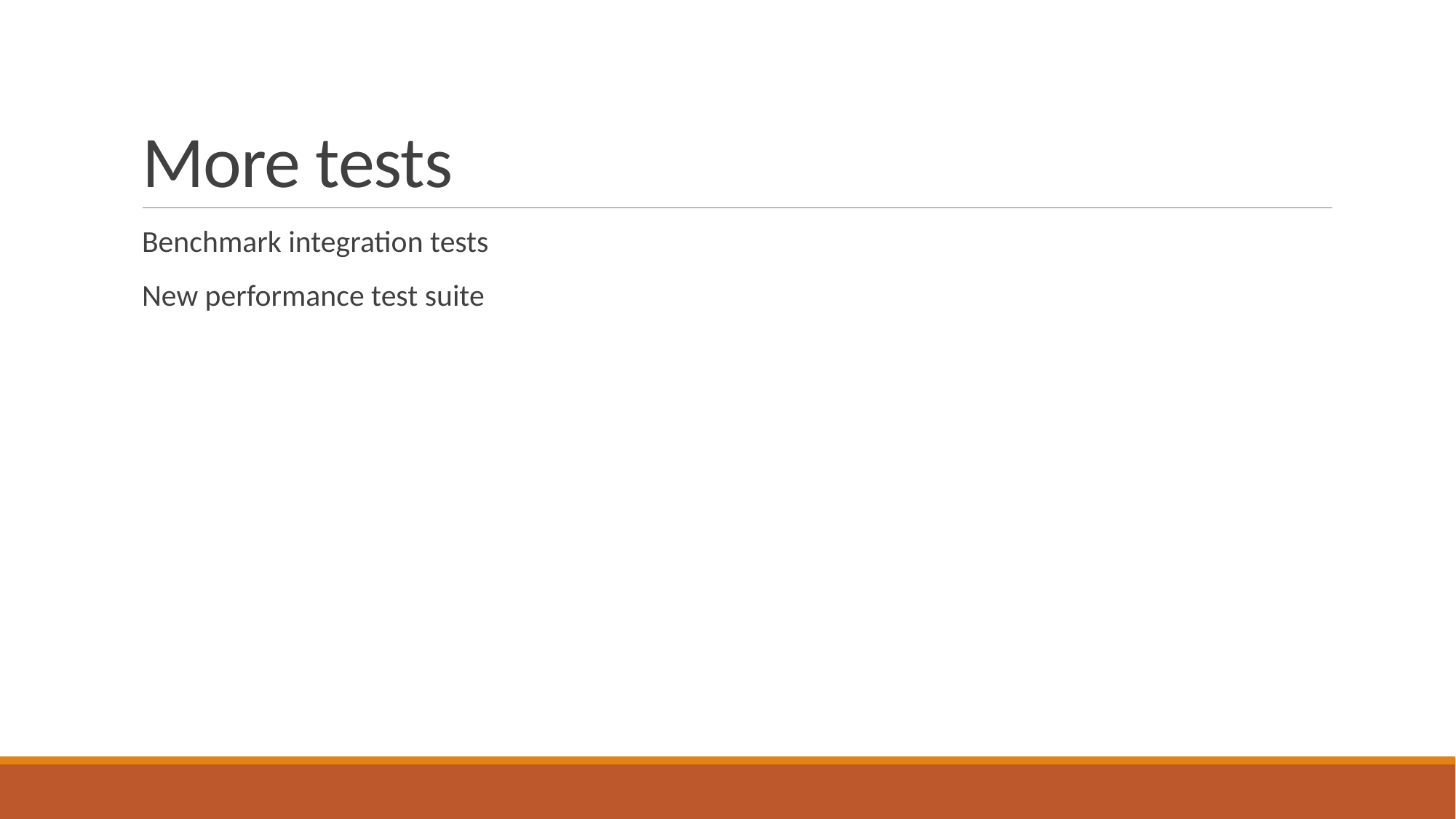

# More tests
Benchmark integration tests
New performance test suite